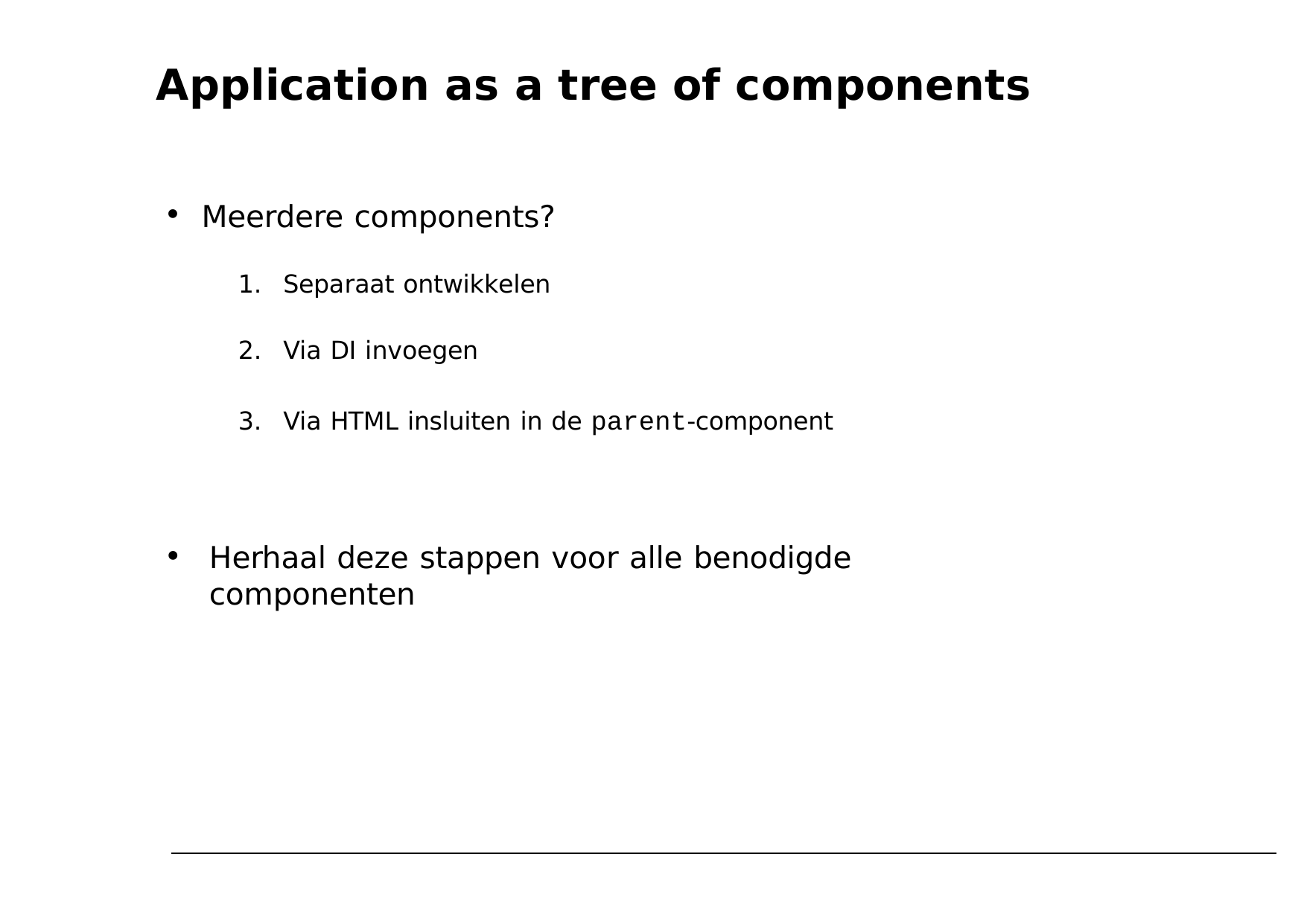

# Application as a tree of components
Meerdere components?

Separaat ontwikkelen

Via DI invoegen

Via HTML insluiten in de parent-component
Herhaal deze stappen voor alle benodigde componenten